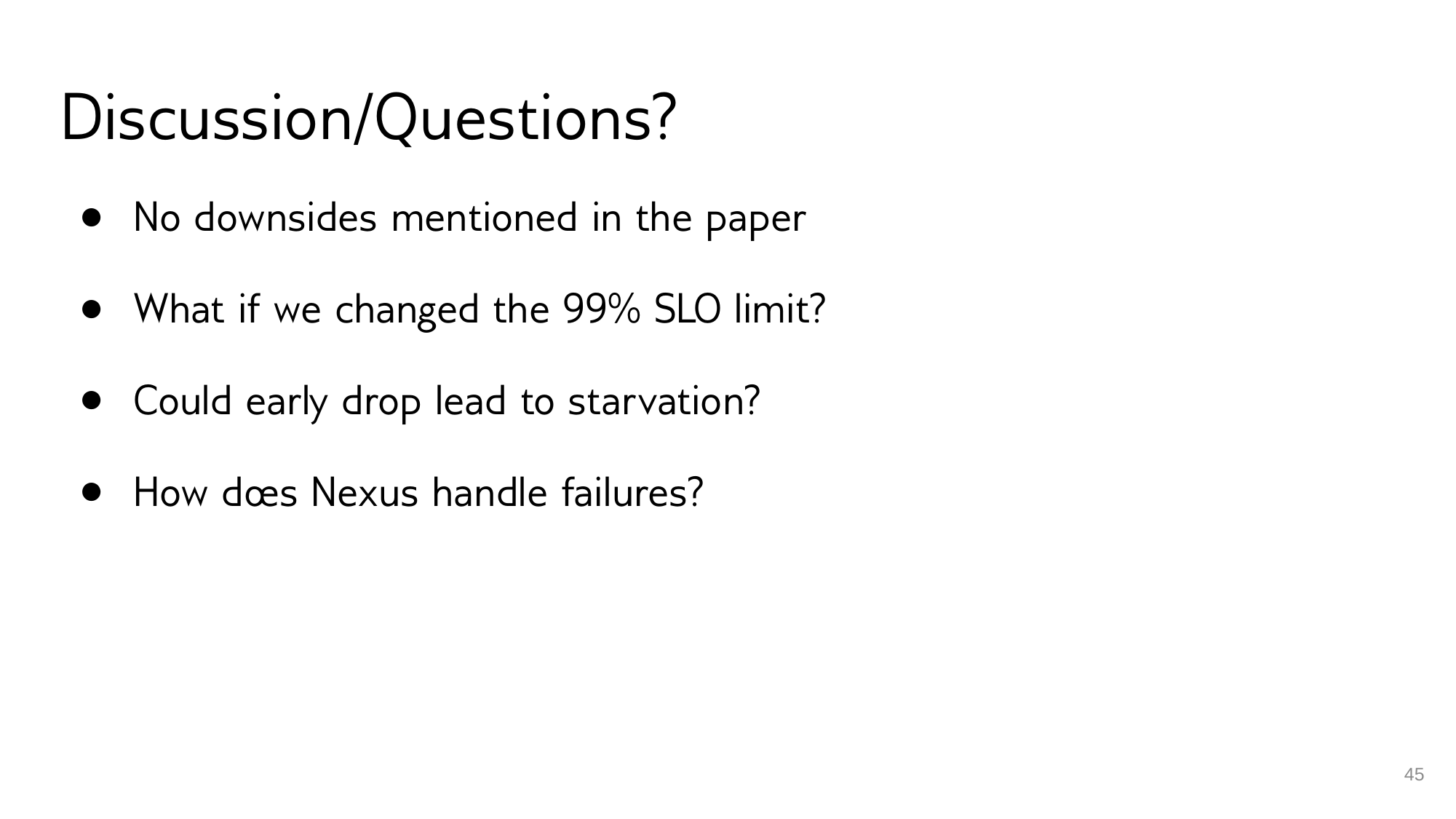

# Discussion/Questions?
No downsides mentioned in the paper

What if we changed the 99% SLO limit?

Could early drop lead to starvation?

How does Nexus handle failures?

45